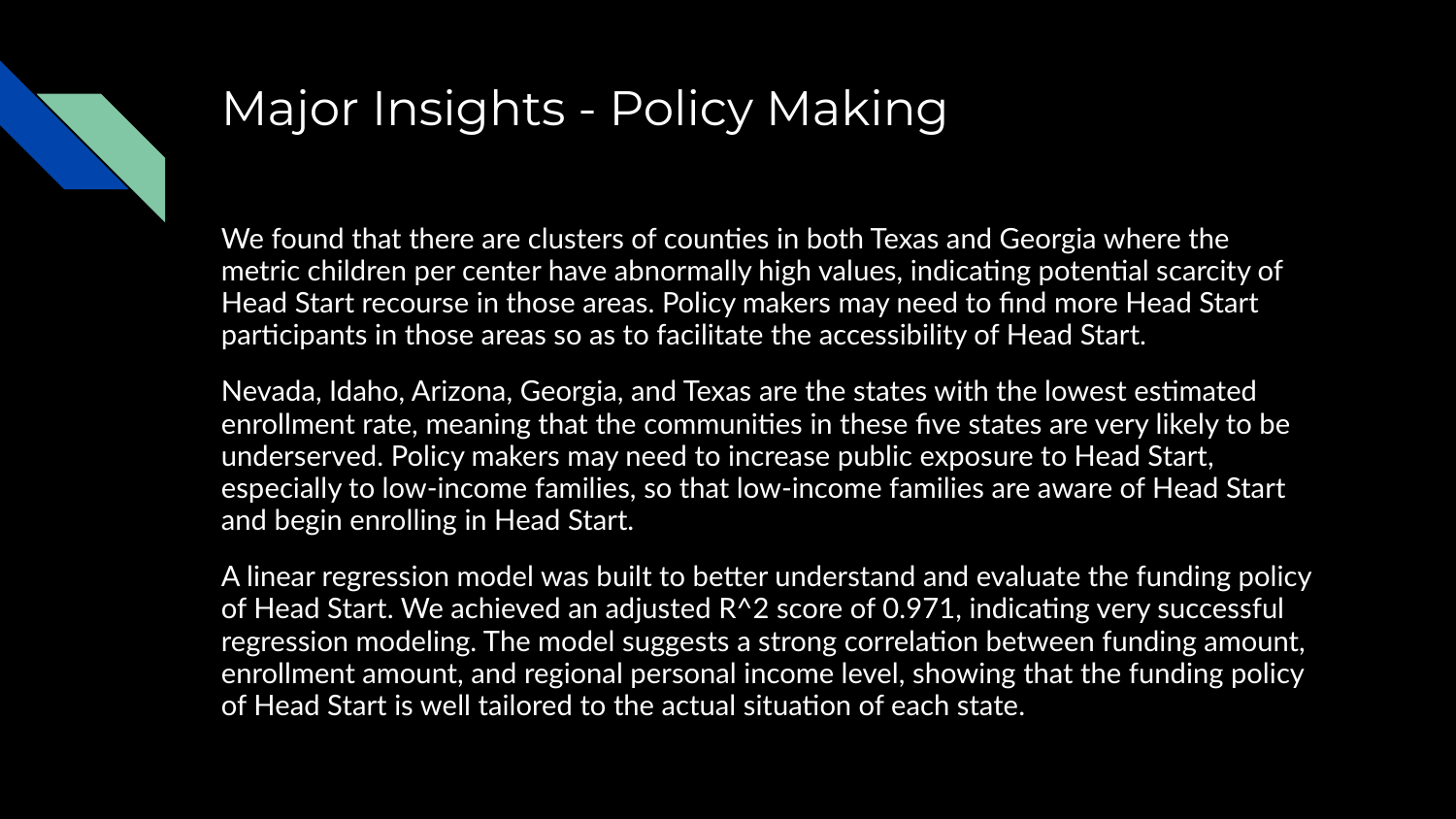

# Major Insights - Policy Making
We found that there are clusters of counties in both Texas and Georgia where the metric children per center have abnormally high values, indicating potential scarcity of Head Start recourse in those areas. Policy makers may need to find more Head Start participants in those areas so as to facilitate the accessibility of Head Start.
Nevada, Idaho, Arizona, Georgia, and Texas are the states with the lowest estimated enrollment rate, meaning that the communities in these five states are very likely to be underserved. Policy makers may need to increase public exposure to Head Start, especially to low-income families, so that low-income families are aware of Head Start and begin enrolling in Head Start.
A linear regression model was built to better understand and evaluate the funding policy of Head Start. We achieved an adjusted R^2 score of 0.971, indicating very successful regression modeling. The model suggests a strong correlation between funding amount, enrollment amount, and regional personal income level, showing that the funding policy of Head Start is well tailored to the actual situation of each state.